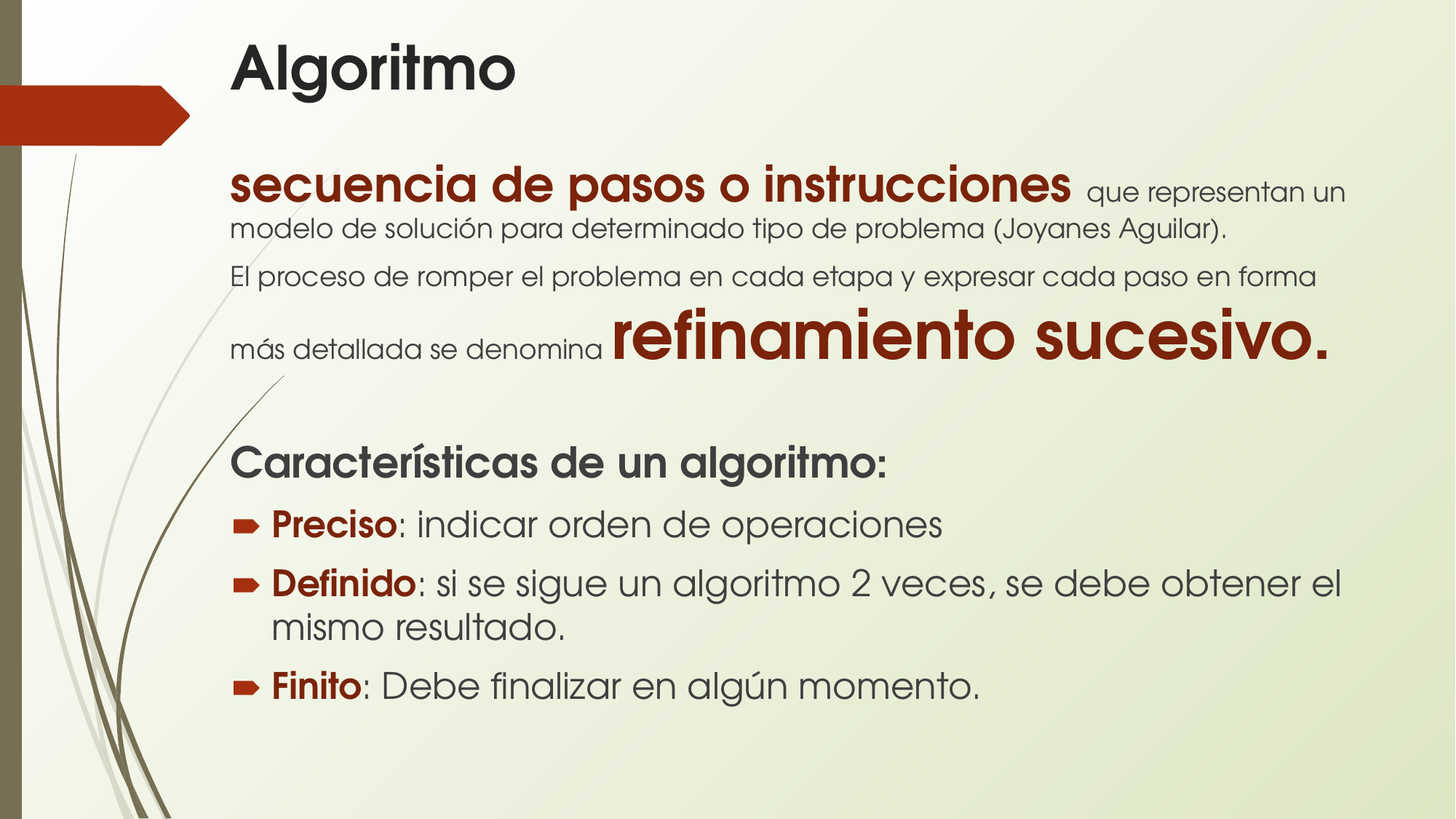

# Algoritmo
secuencia de pasos o instrucciones que representan un modelo de solución para determinado tipo de problema (Joyanes Aguilar).
El proceso de romper el problema en cada etapa y expresar cada paso en forma más detallada se denomina refinamiento sucesivo.

Características de un algoritmo:
Preciso: indicar orden de operaciones
Definido: si se sigue un algoritmo 2 veces, se debe obtener el mismo resultado.
Finito: Debe finalizar en algún momento.